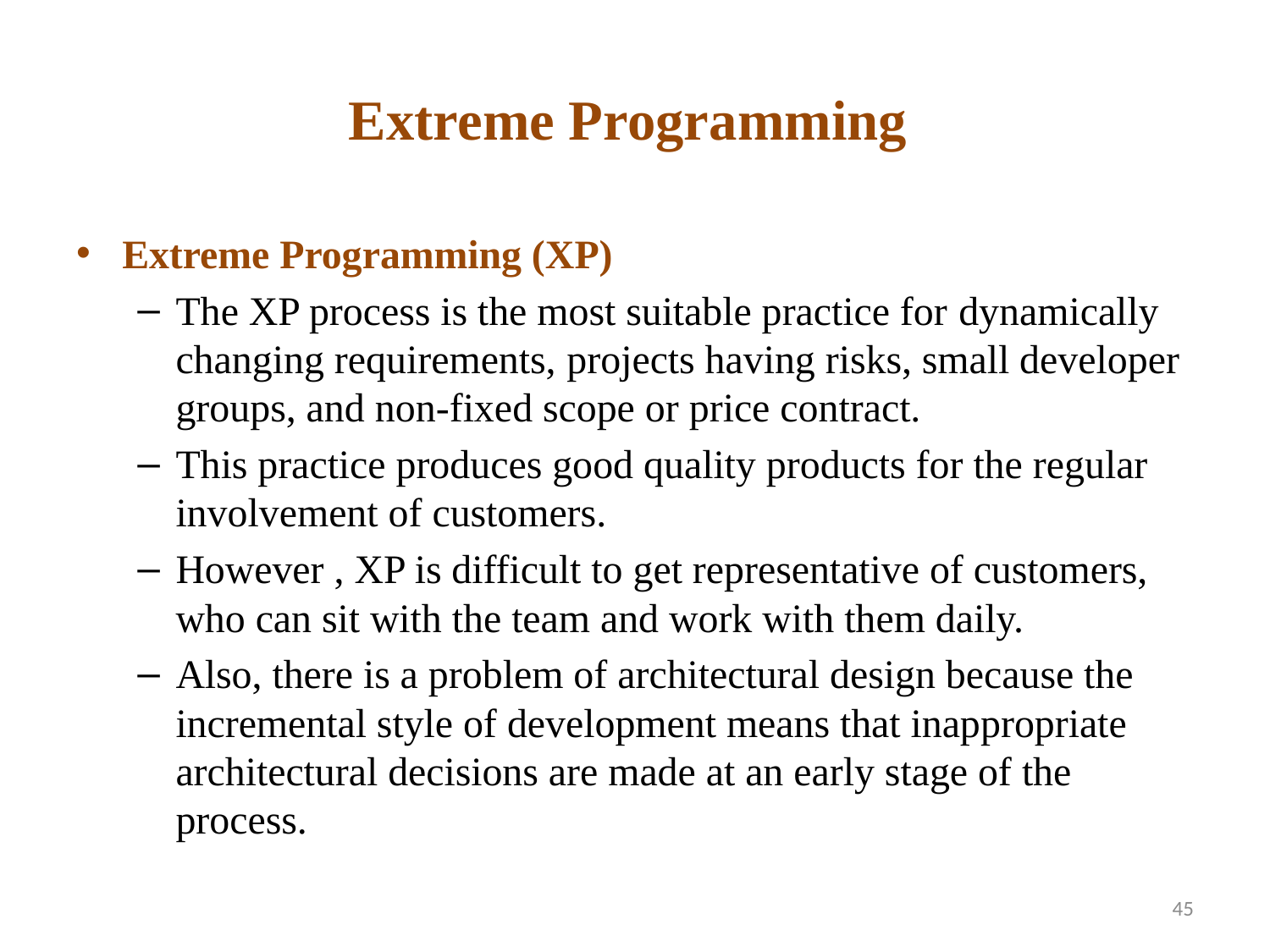

# Extreme Programming
Extreme Programming (XP)
The XP process is the most suitable practice for dynamically changing requirements, projects having risks, small developer groups, and non-fixed scope or price contract.
This practice produces good quality products for the regular involvement of customers.
However , XP is difficult to get representative of customers, who can sit with the team and work with them daily.
Also, there is a problem of architectural design because the incremental style of development means that inappropriate architectural decisions are made at an early stage of the process.
45